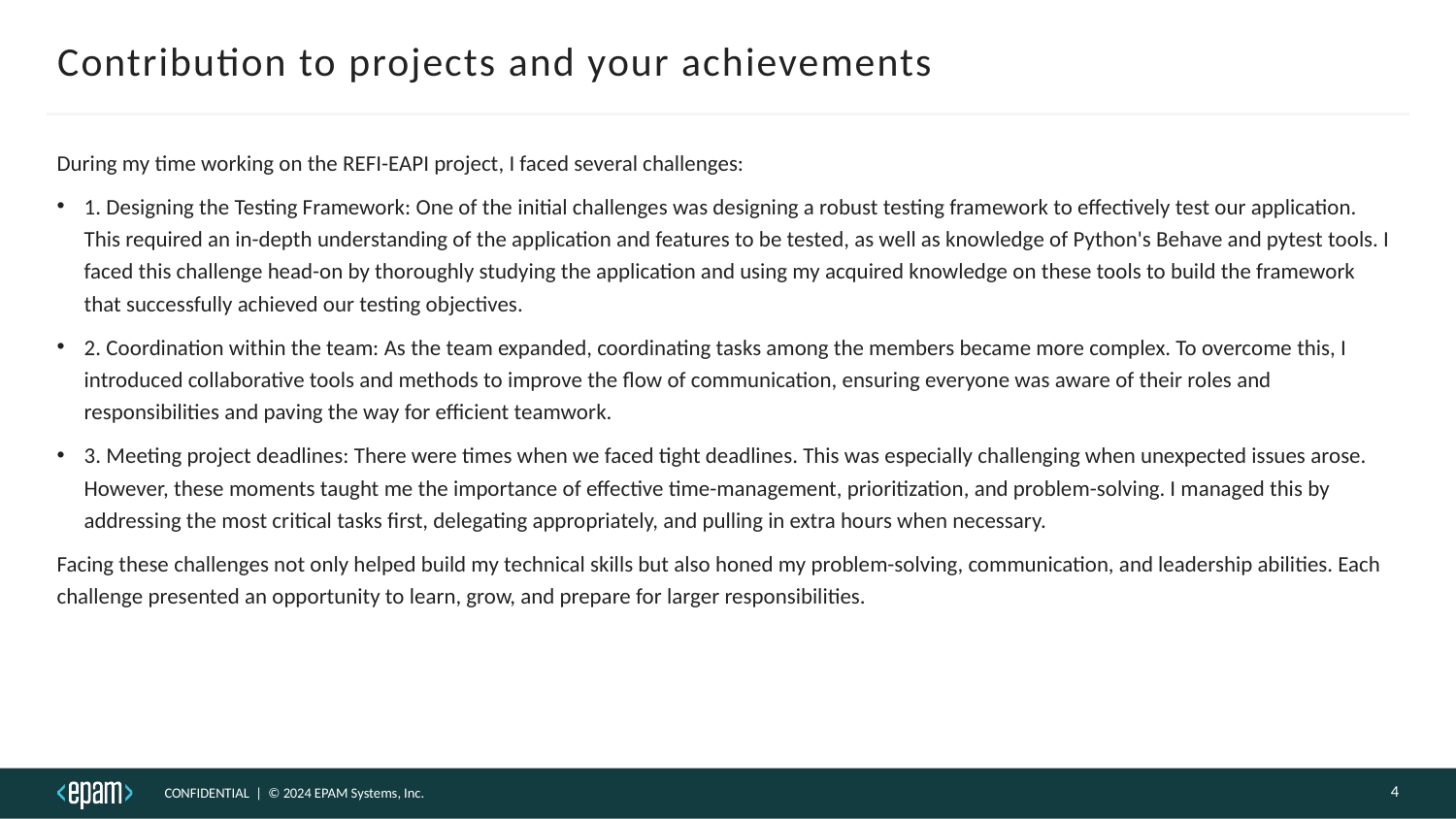

# Contribution to projects and your achievements
During my time working on the REFI-EAPI project, I faced several challenges:
1. Designing the Testing Framework: One of the initial challenges was designing a robust testing framework to effectively test our application. This required an in-depth understanding of the application and features to be tested, as well as knowledge of Python's Behave and pytest tools. I faced this challenge head-on by thoroughly studying the application and using my acquired knowledge on these tools to build the framework that successfully achieved our testing objectives.
2. Coordination within the team: As the team expanded, coordinating tasks among the members became more complex. To overcome this, I introduced collaborative tools and methods to improve the flow of communication, ensuring everyone was aware of their roles and responsibilities and paving the way for efficient teamwork.
3. Meeting project deadlines: There were times when we faced tight deadlines. This was especially challenging when unexpected issues arose. However, these moments taught me the importance of effective time-management, prioritization, and problem-solving. I managed this by addressing the most critical tasks first, delegating appropriately, and pulling in extra hours when necessary.
Facing these challenges not only helped build my technical skills but also honed my problem-solving, communication, and leadership abilities. Each challenge presented an opportunity to learn, grow, and prepare for larger responsibilities.

4